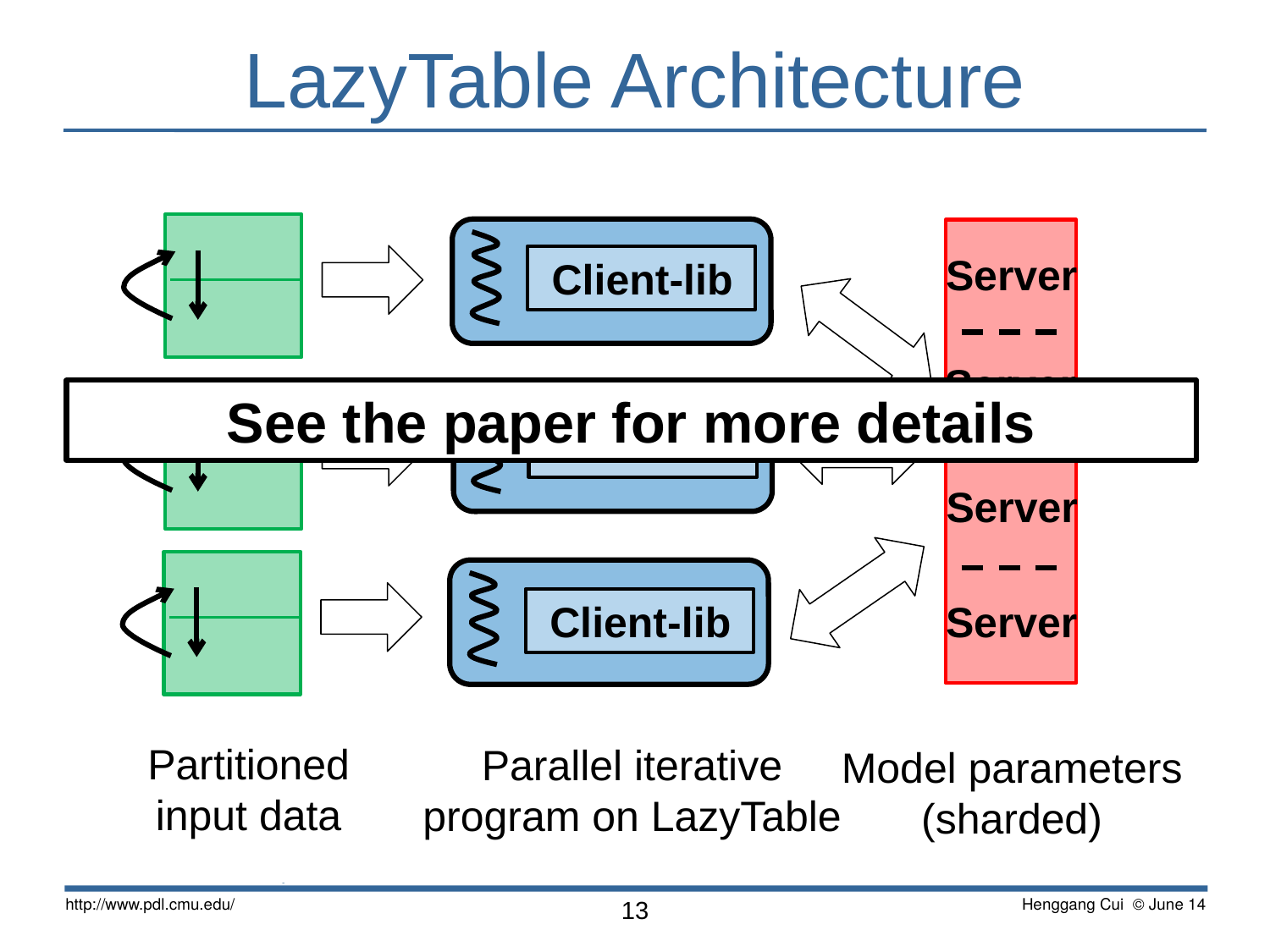

# LazyTable Architecture

Server
 Client-lib

Server
See the paper for more details

 Client-lib

Server

 Client-lib
Server
Partitioned input data
Parallel iterative program on LazyTable
Model parameters
(sharded)

http://www.pdl.cmu.edu/
13
   Henggang Cui  © June 14